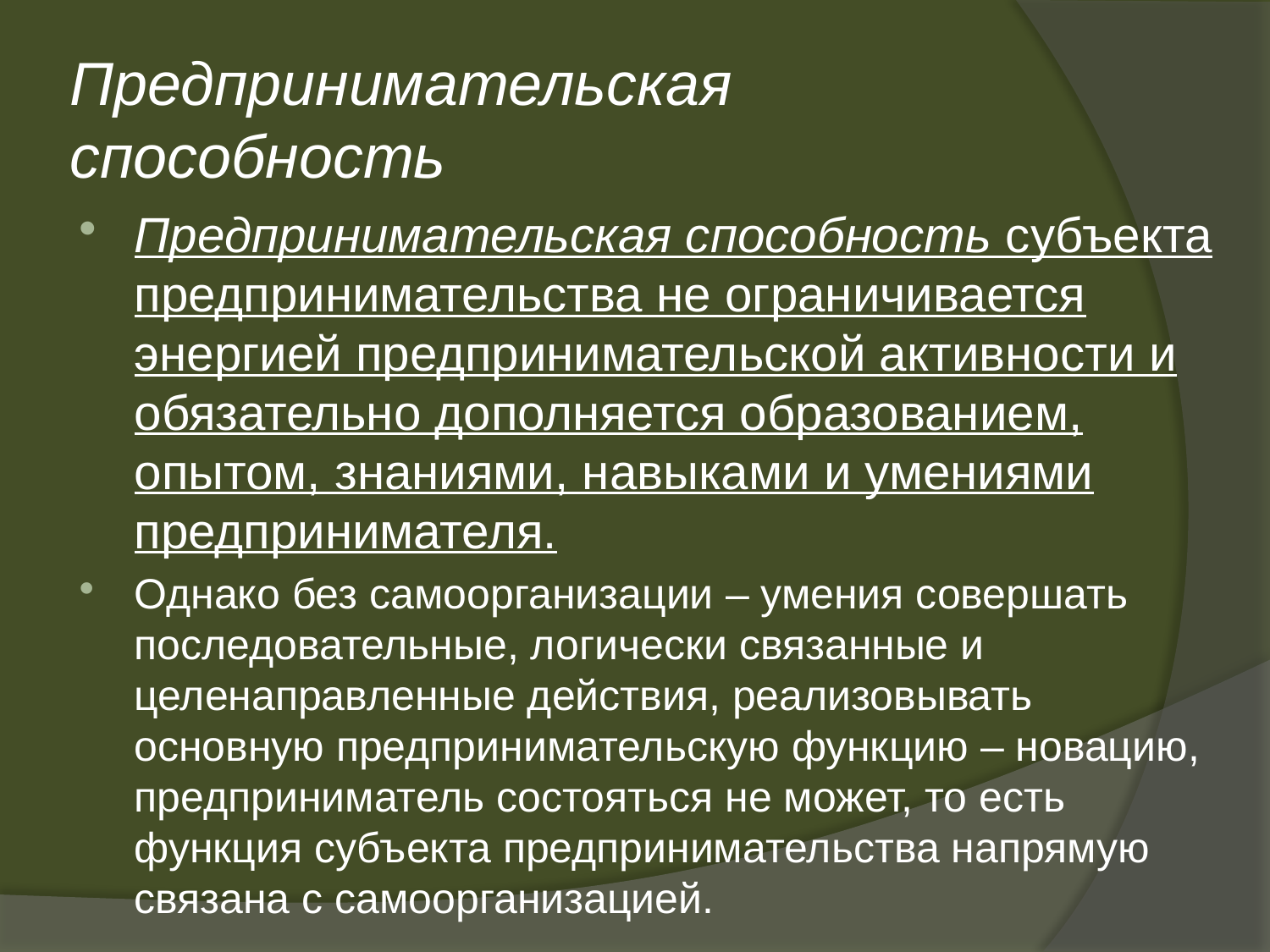

# Предпринимательская способность
Предпринимательская способность субъекта предпринимательства не ограничивается энергией предпринимательской активности и обязательно дополняется образованием, опытом, знаниями, навыками и умениями предпринимателя.
Однако без самоорганизации – умения совершать последовательные, логически связанные и целенаправленные действия, реализовывать основную предпринимательскую функцию – новацию, предприниматель состояться не может, то есть функция субъекта предпринимательства напрямую связана с самоорганизацией.